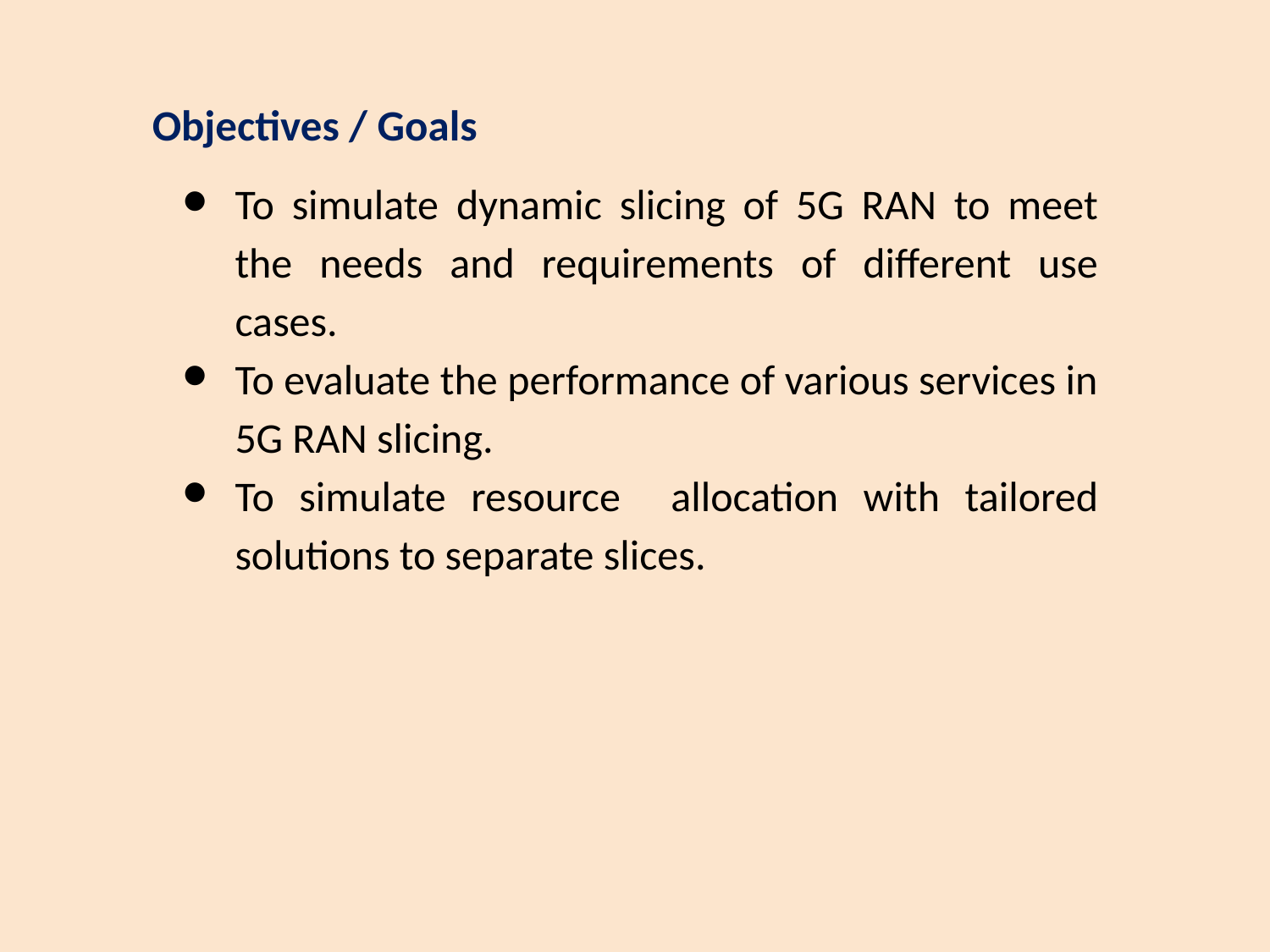

# Objectives / Goals

To simulate dynamic slicing of 5G RAN to meet the needs and requirements of different use cases.
To evaluate the performance of various services in 5G RAN slicing.
To simulate resource  allocation with tailored solutions to separate slices.